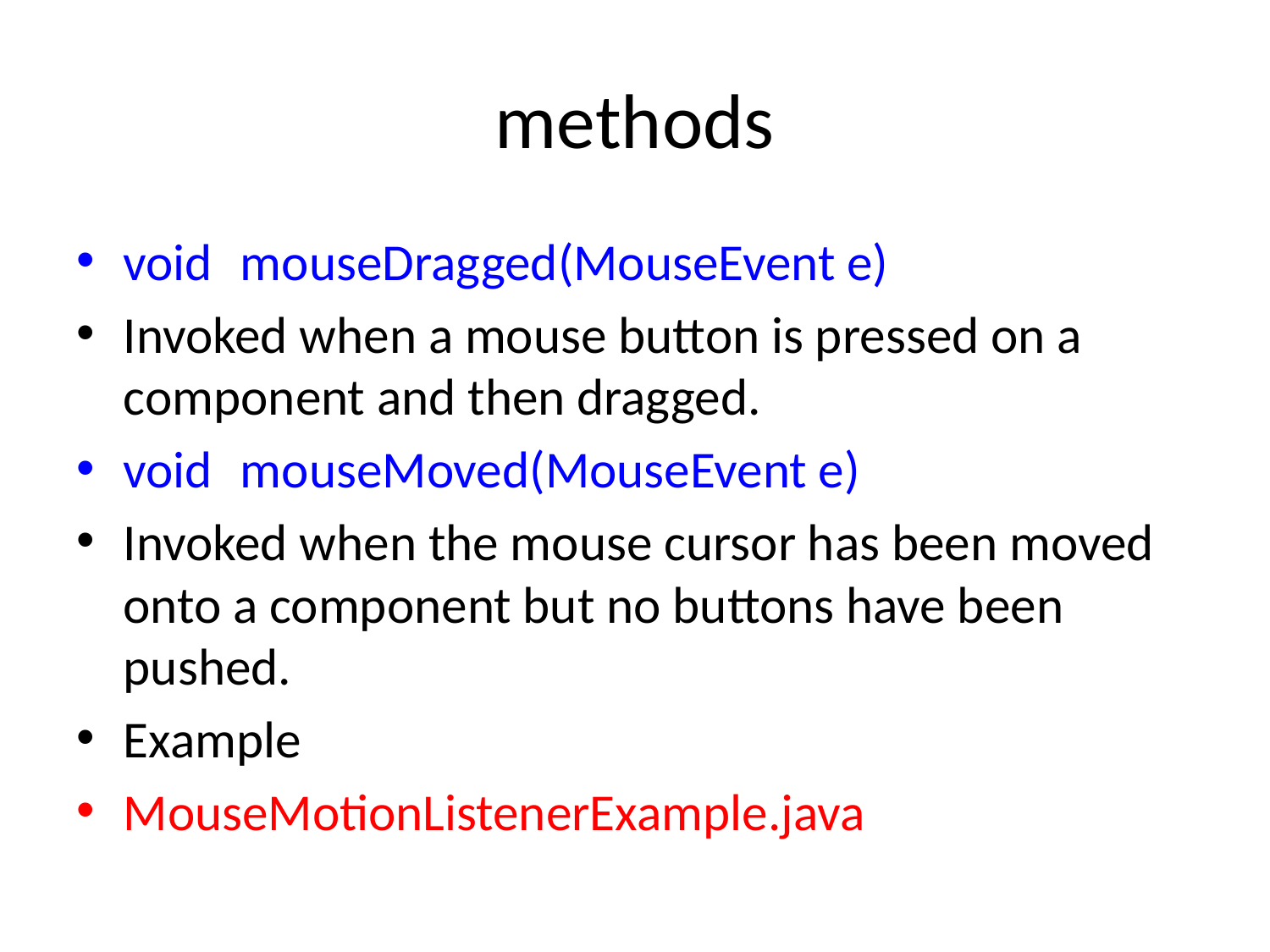

# methods
void 	mouseDragged(MouseEvent e)
Invoked when a mouse button is pressed on a component and then dragged.
void 	mouseMoved(MouseEvent e)
Invoked when the mouse cursor has been moved onto a component but no buttons have been pushed.
Example
MouseMotionListenerExample.java